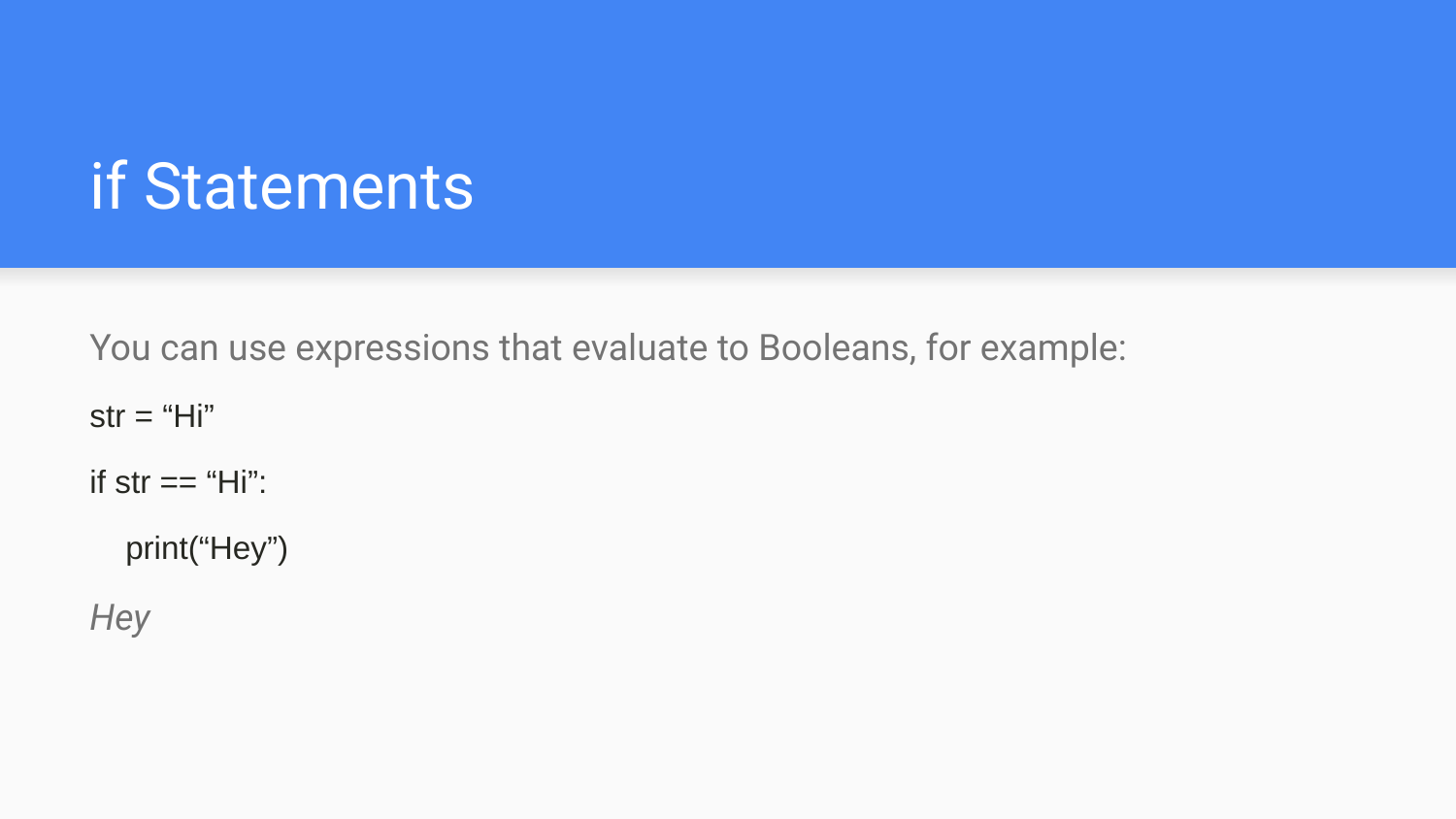

# if Statements
You can use expressions that evaluate to Booleans, for example:
str = “Hi”
if str == “Hi”:
    print(“Hey”)
Hey